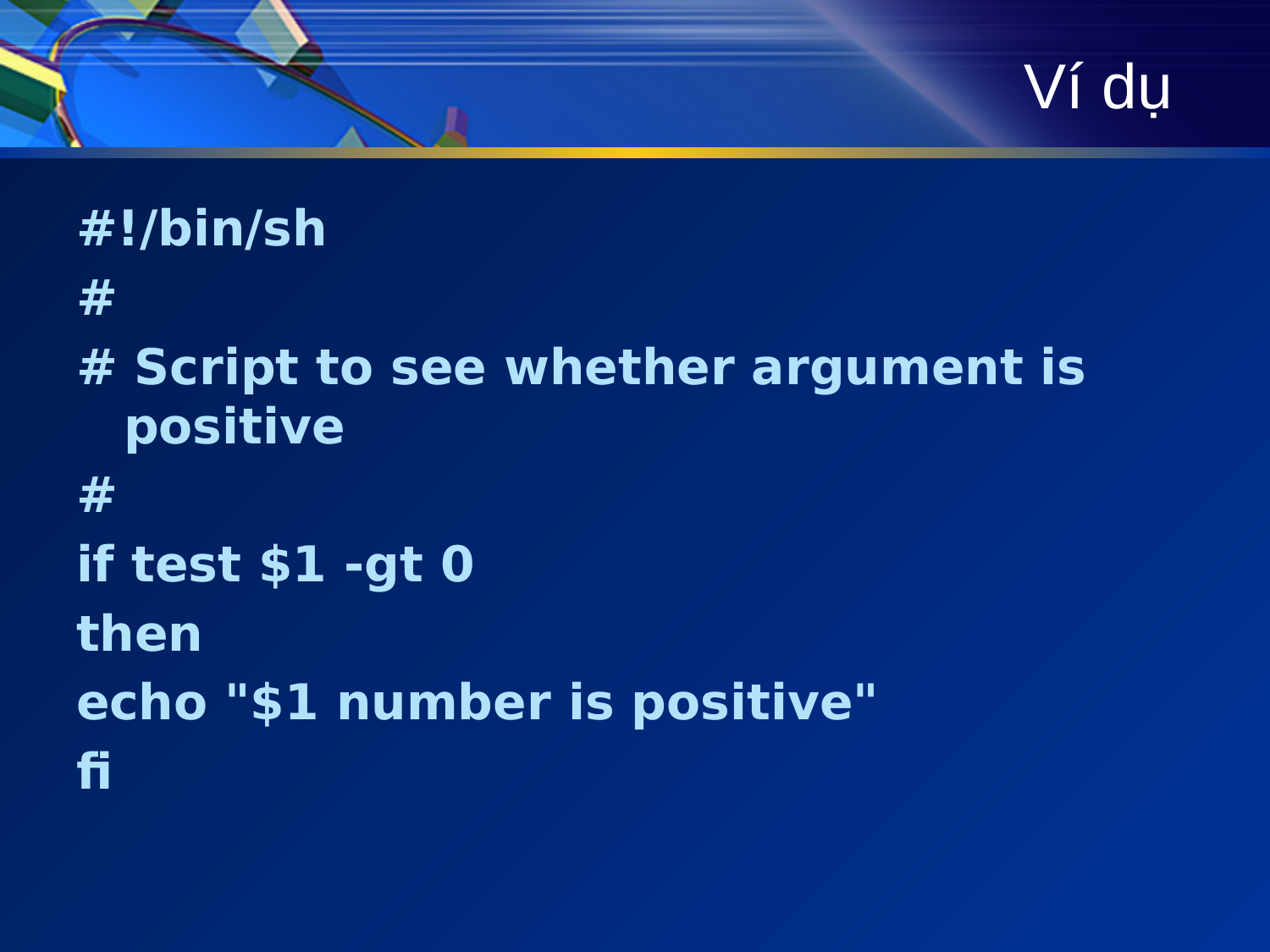

# Ví dụ
#!/bin/sh
#
# Script to see whether argument is positive
#
if test $1 -gt 0
then
echo "$1 number is positive"
fi